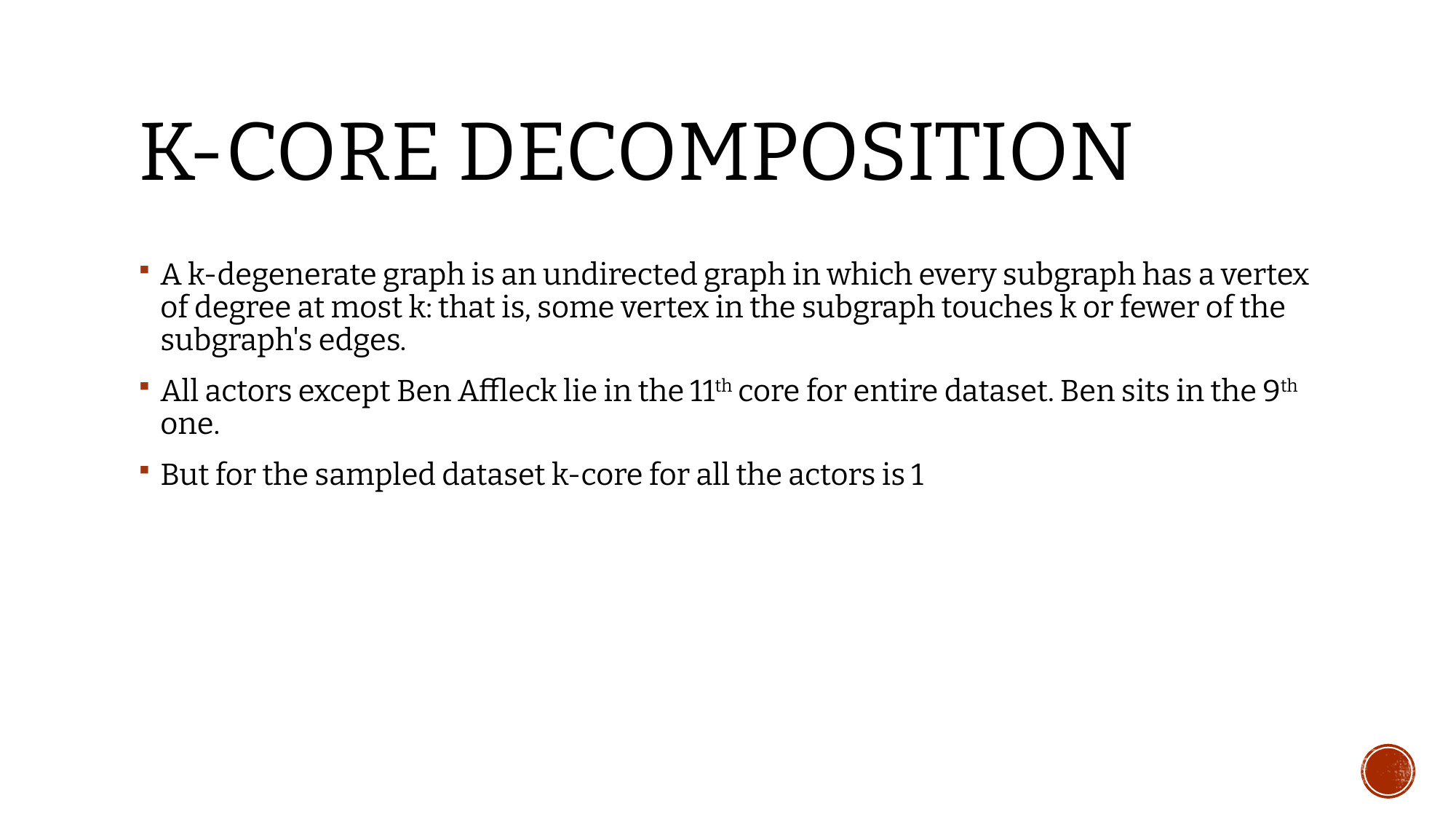

# K-core Decomposition
A k-degenerate graph is an undirected graph in which every subgraph has a vertex of degree at most k: that is, some vertex in the subgraph touches k or fewer of the subgraph's edges.
All actors except Ben Affleck lie in the 11th core for entire dataset. Ben sits in the 9th one.
But for the sampled dataset k-core for all the actors is 1